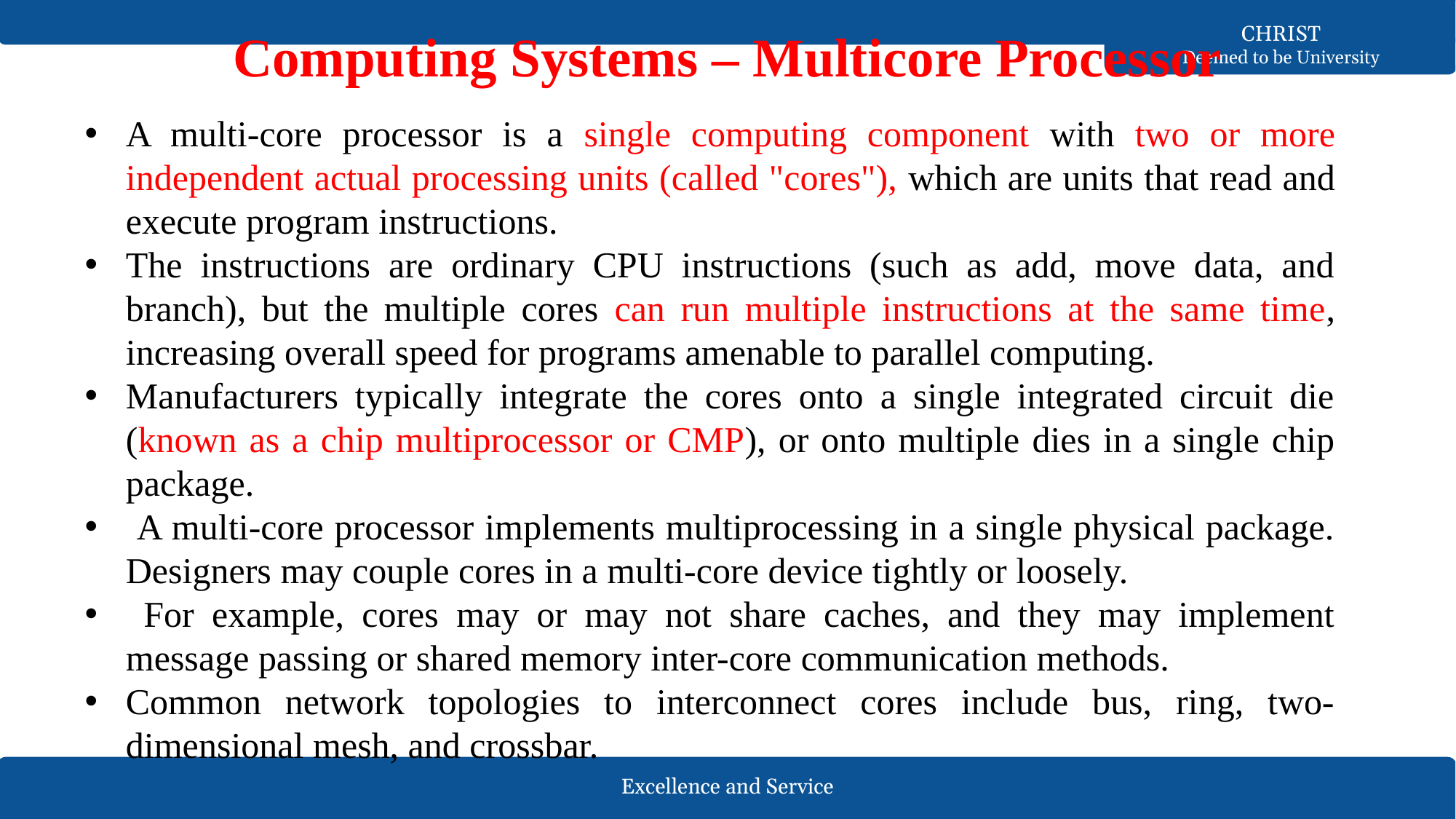

Computing Systems – Multicore Processor
A multi-core processor is a single computing component with two or more independent actual processing units (called "cores"), which are units that read and execute program instructions.
The instructions are ordinary CPU instructions (such as add, move data, and branch), but the multiple cores can run multiple instructions at the same time, increasing overall speed for programs amenable to parallel computing.
Manufacturers typically integrate the cores onto a single integrated circuit die (known as a chip multiprocessor or CMP), or onto multiple dies in a single chip package.
 A multi-core processor implements multiprocessing in a single physical package. Designers may couple cores in a multi-core device tightly or loosely.
 For example, cores may or may not share caches, and they may implement message passing or shared memory inter-core communication methods.
Common network topologies to interconnect cores include bus, ring, two-dimensional mesh, and crossbar.